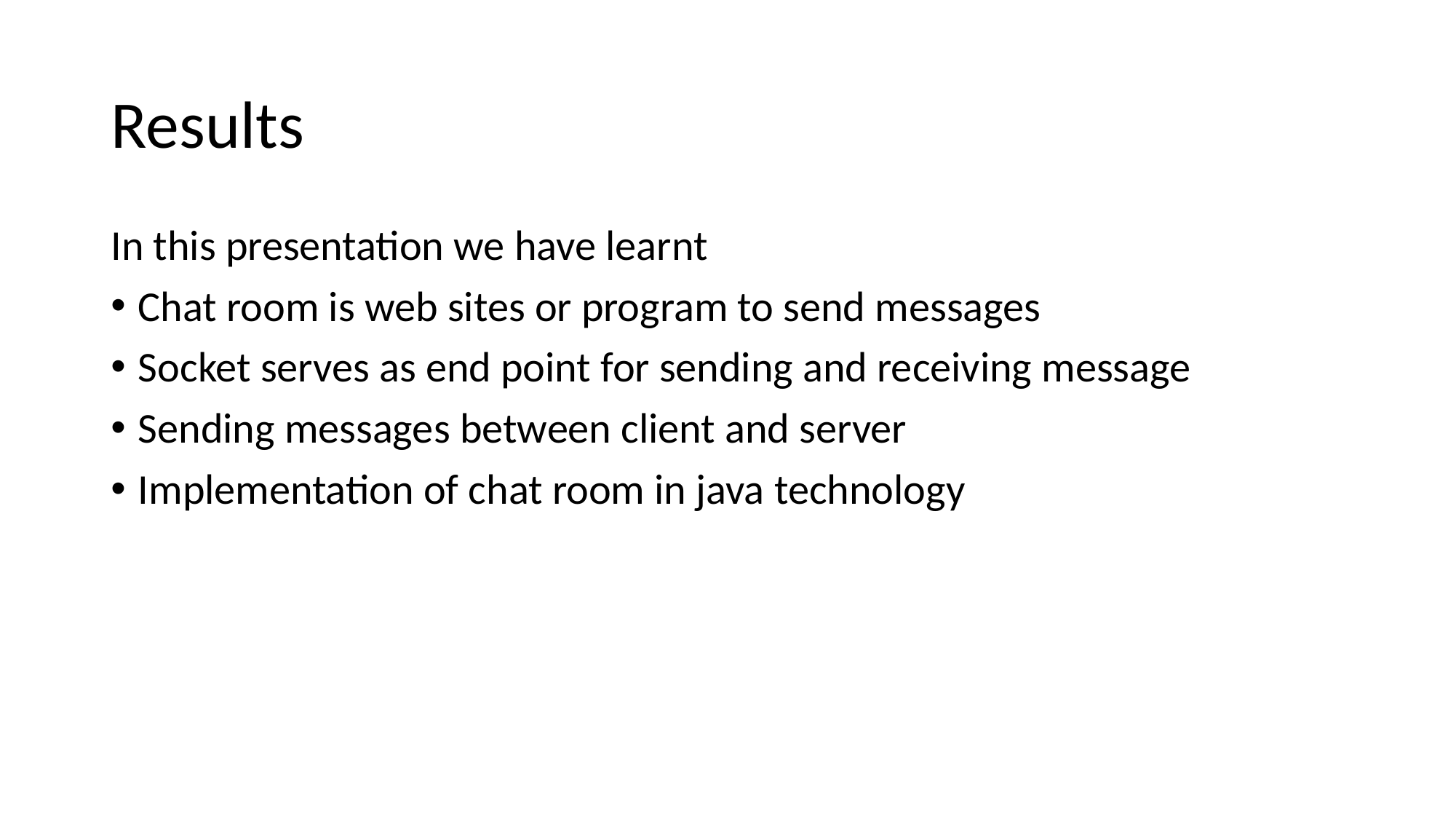

# Results
In this presentation we have learnt
Chat room is web sites or program to send messages
Socket serves as end point for sending and receiving message
Sending messages between client and server
Implementation of chat room in java technology